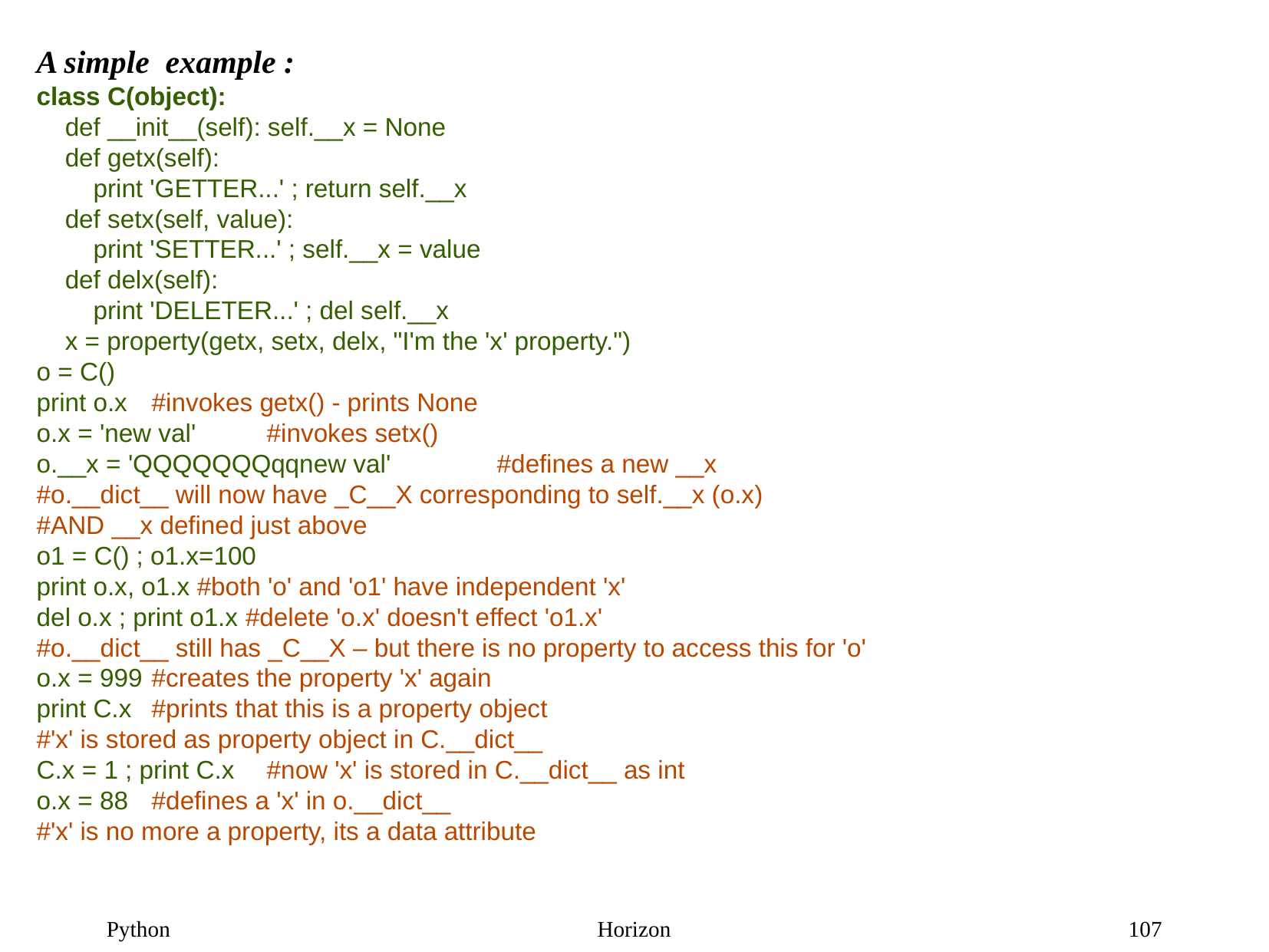

A simple  example :
class C(object):
    def __init__(self): self.__x = None
    def getx(self):
        print 'GETTER...' ; return self.__x
    def setx(self, value):
        print 'SETTER...' ; self.__x = value
    def delx(self):
        print 'DELETER...' ; del self.__x
    x = property(getx, setx, delx, "I'm the 'x' property.")
o = C()
print o.x	#invokes getx() - prints None
o.x = 'new val'	#invokes setx()
o.__x = 'QQQQQQQqqnew val'	#defines a new __x
#o.__dict__ will now have _C__X corresponding to self.__x (o.x)
#AND __x defined just above
o1 = C() ; o1.x=100
print o.x, o1.x #both 'o' and 'o1' have independent 'x'
del o.x ; print o1.x #delete 'o.x' doesn't effect 'o1.x'
#o.__dict__ still has _C__X – but there is no property to access this for 'o'
o.x = 999	#creates the property 'x' again
print C.x	#prints that this is a property object
#'x' is stored as property object in C.__dict__
C.x = 1 ; print C.x	#now 'x' is stored in C.__dict__ as int
o.x = 88	#defines a 'x' in o.__dict__
#'x' is no more a property, its a data attribute
107
Python
Horizon